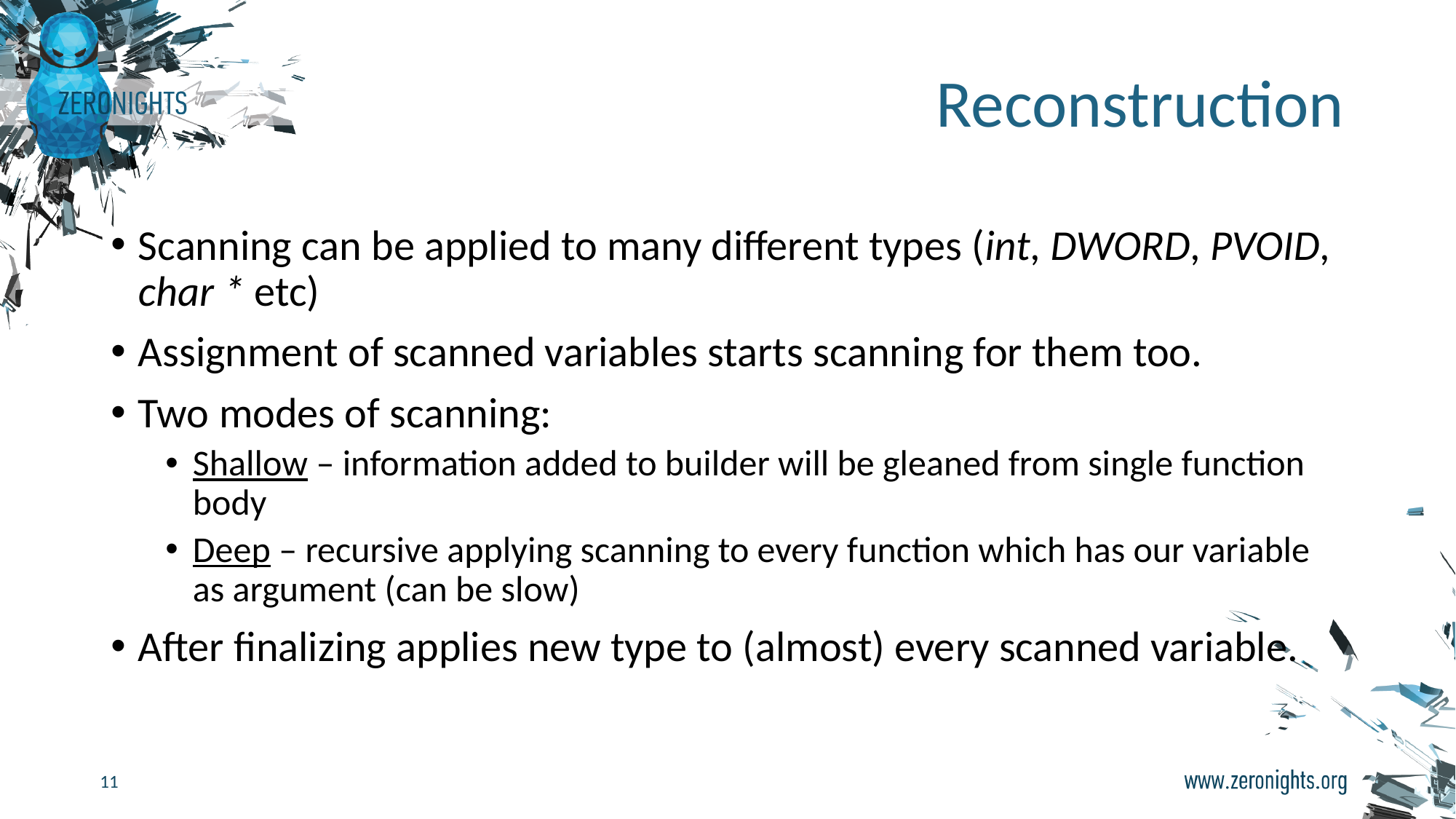

# Reconstruction
Scanning can be applied to many different types (int, DWORD, PVOID, char * etc)
Assignment of scanned variables starts scanning for them too.
Two modes of scanning:
Shallow – information added to builder will be gleaned from single function body
Deep – recursive applying scanning to every function which has our variable as argument (can be slow)
After finalizing applies new type to (almost) every scanned variable.
11